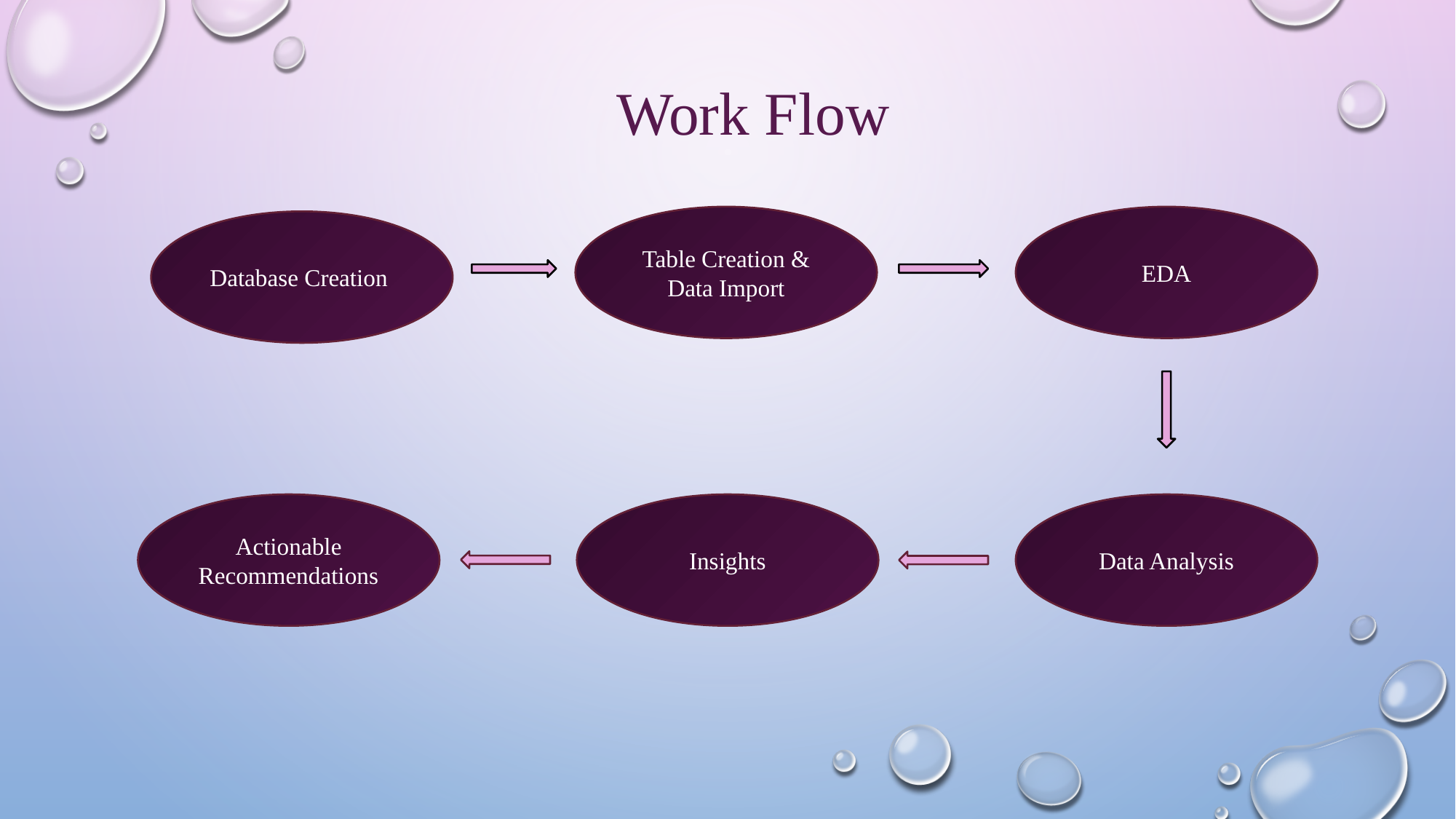

Work Flow
Table Creation & Data Import
EDA
Database Creation

Actionable Recommendations
Insights
Data Analysis